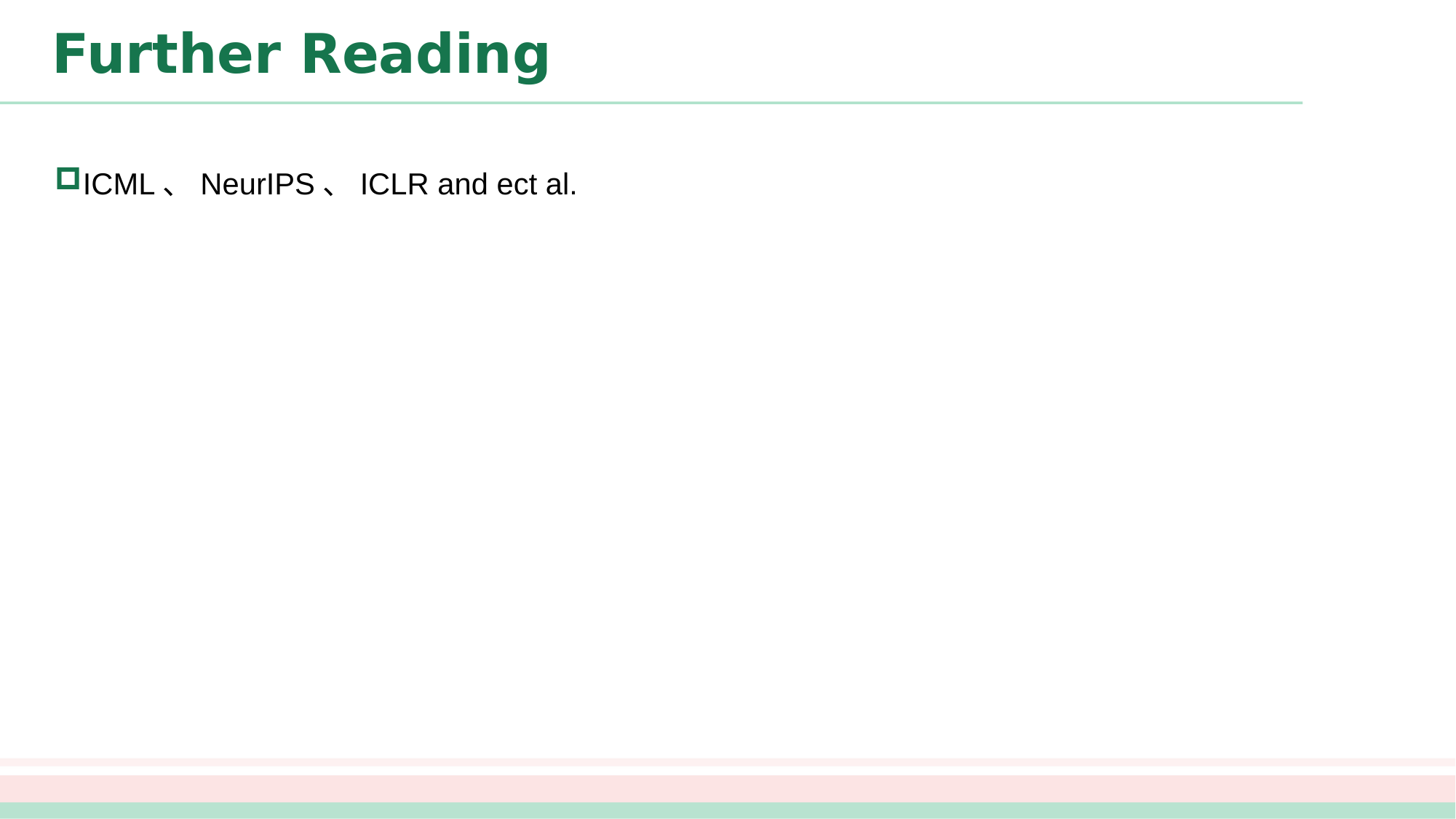

# Further Reading
ICML、NeurIPS、ICLR and ect al.